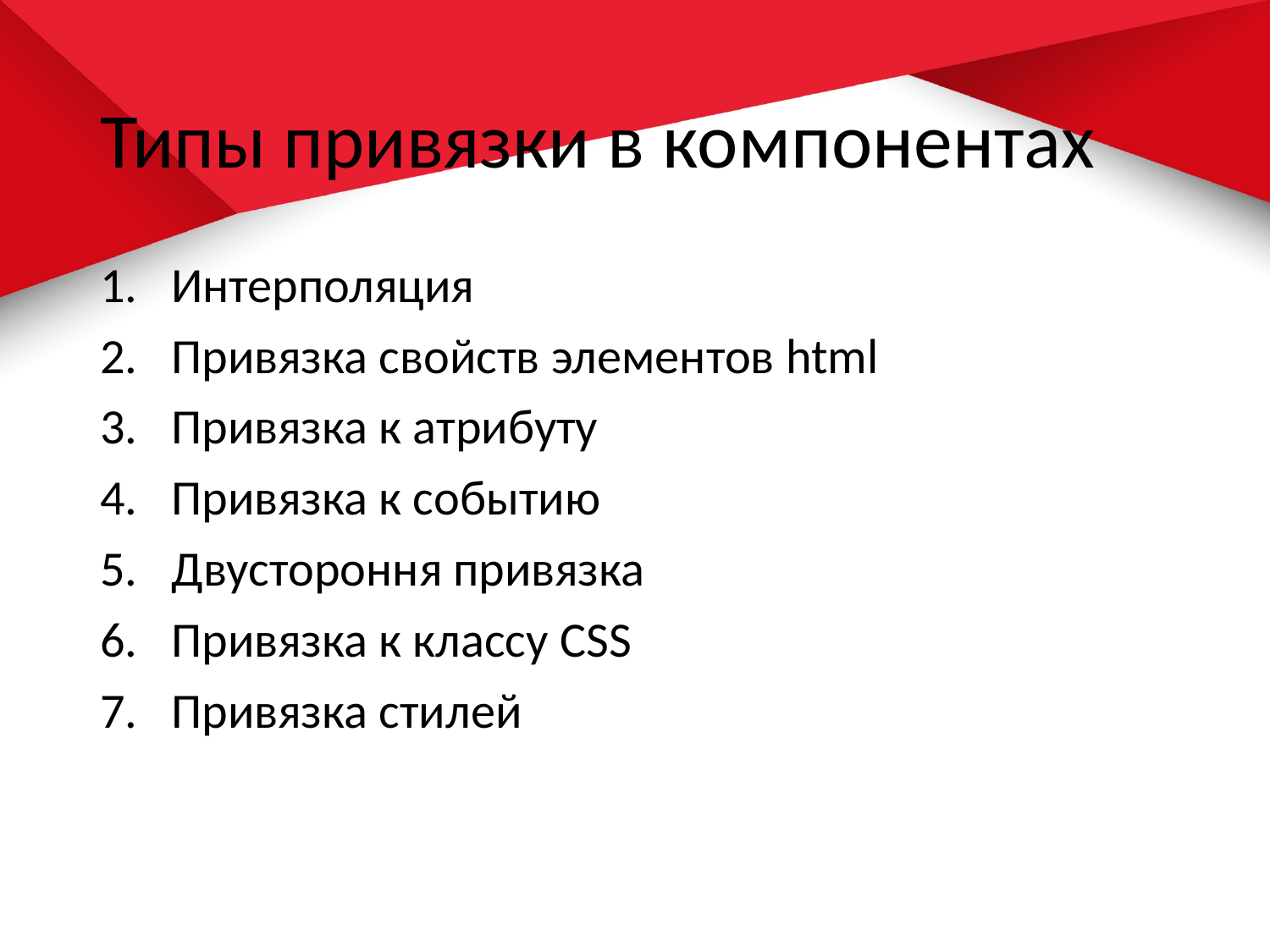

# Типы привязки в компонентах
Интерполяция
Привязка свойств элементов html
Привязка к атрибуту
Привязка к событию
Двустороння привязка
Привязка к классу CSS
Привязка стилей